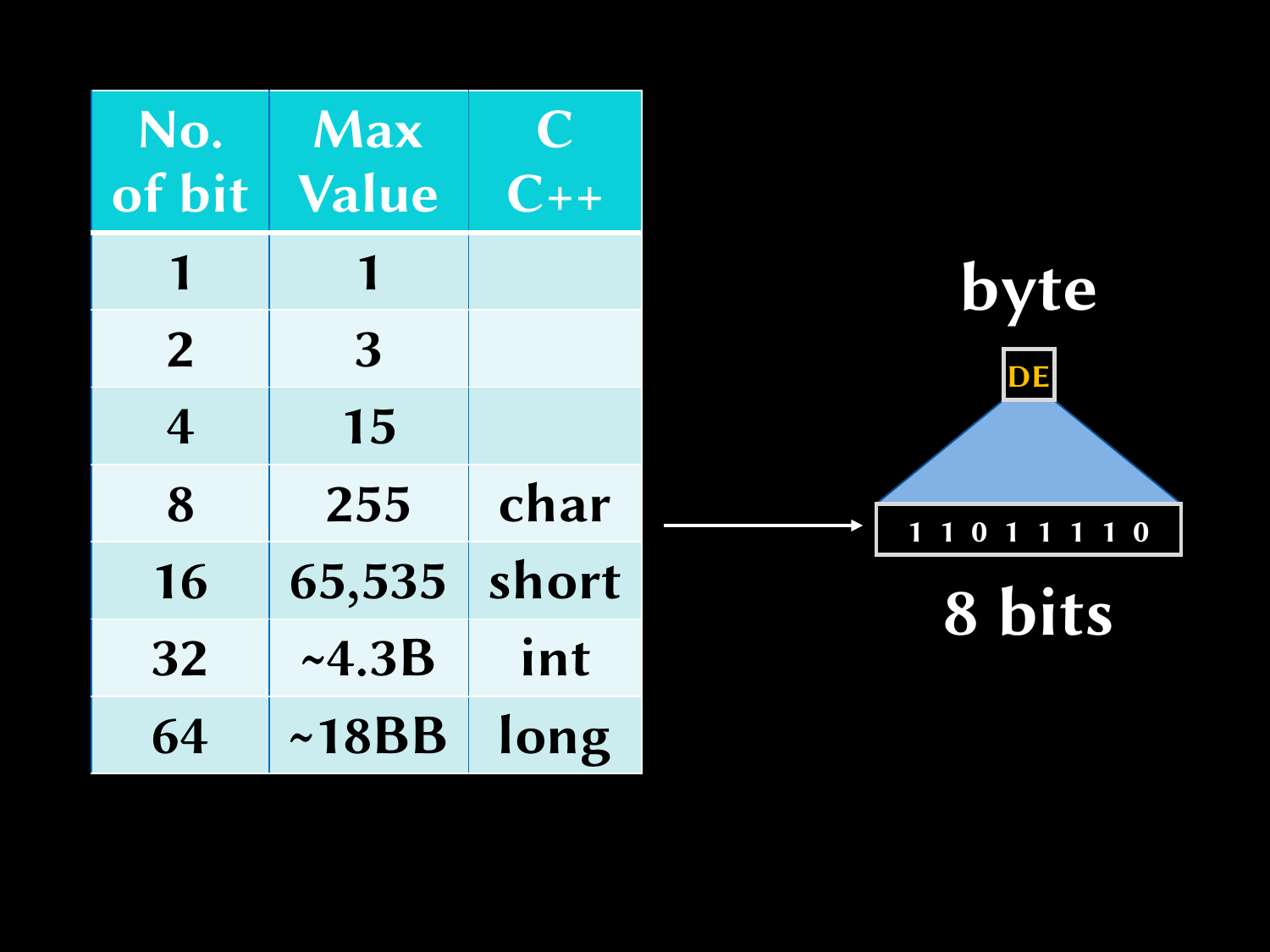

| No. of bit | Max Value | C C++ |
| --- | --- | --- |
| 1 | 1 |  |
| 2 | 3 |  |
| 4 | 15 |  |
| 8 | 255 | char |
| 16 | 65,535 | short |
| 32 | ~4.3B | int |
| 64 | ~18BB | long |
byte
DE

1  1  0  1  1  1  1  0
8 bits